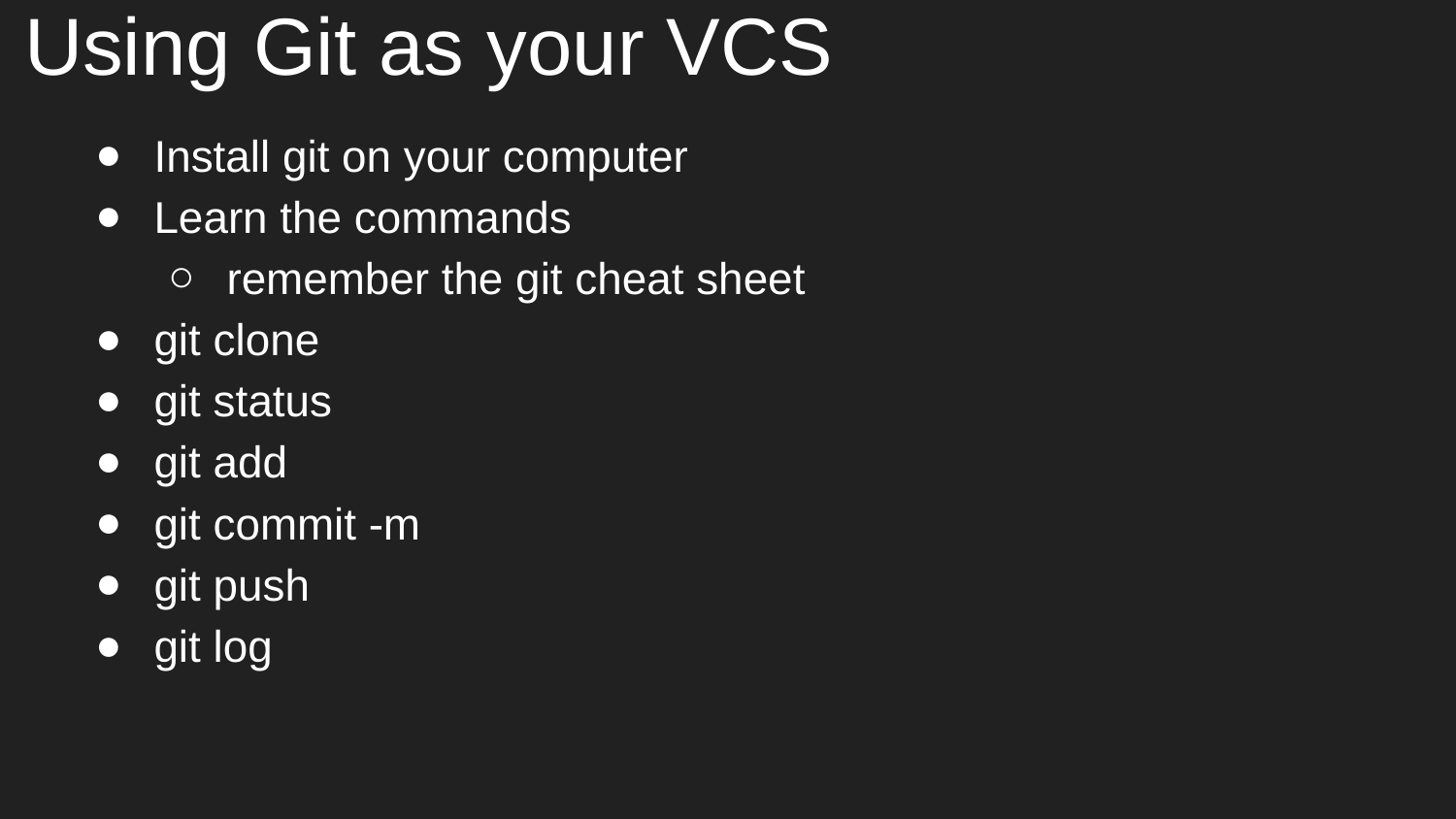

# Using Git as your VCS
Install git on your computer
Learn the commands
remember the git cheat sheet
git clone
git status
git add
git commit -m
git push
git log